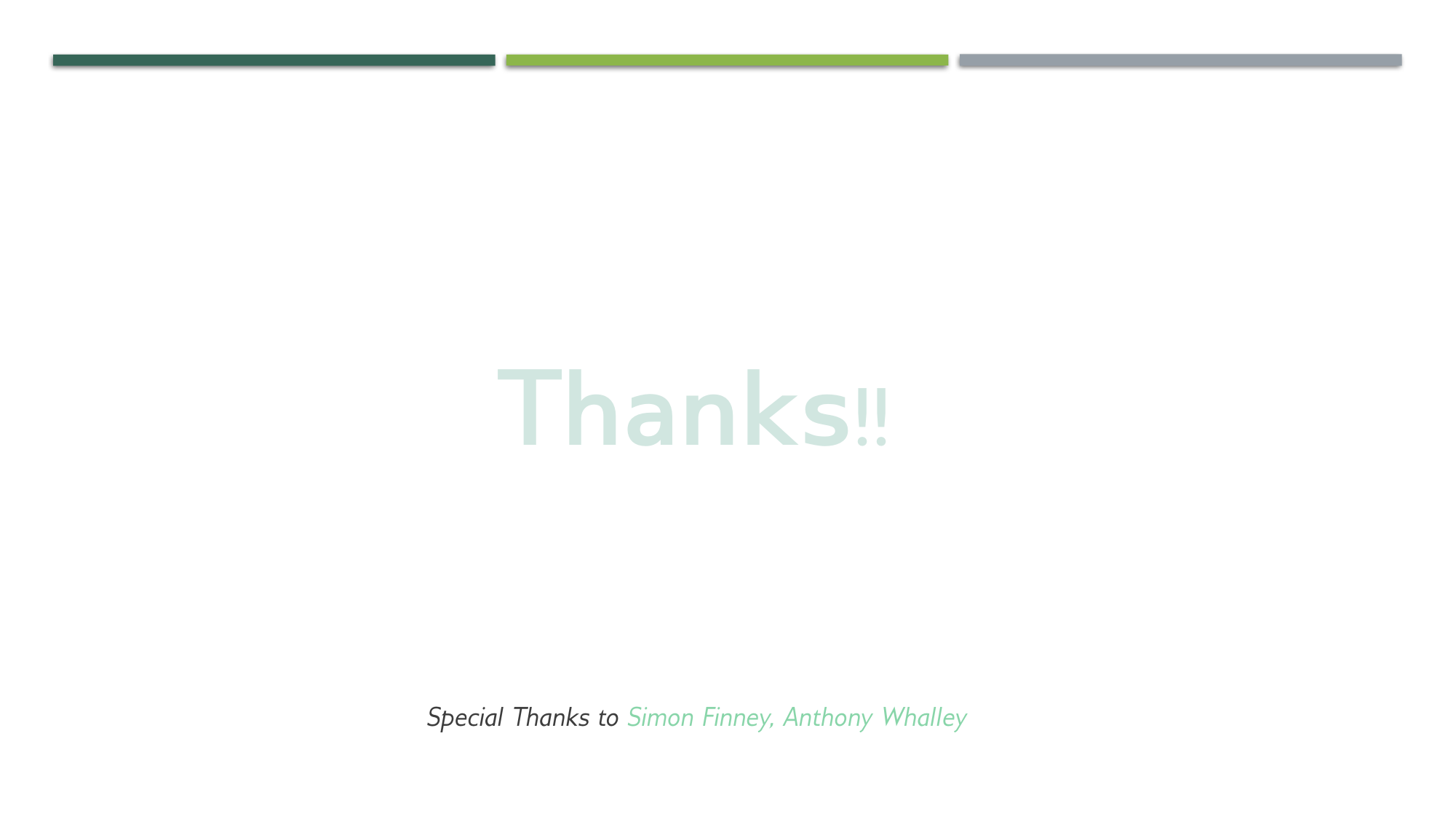

Thanks!!
Special Thanks to Simon Finney, Anthony Whalley